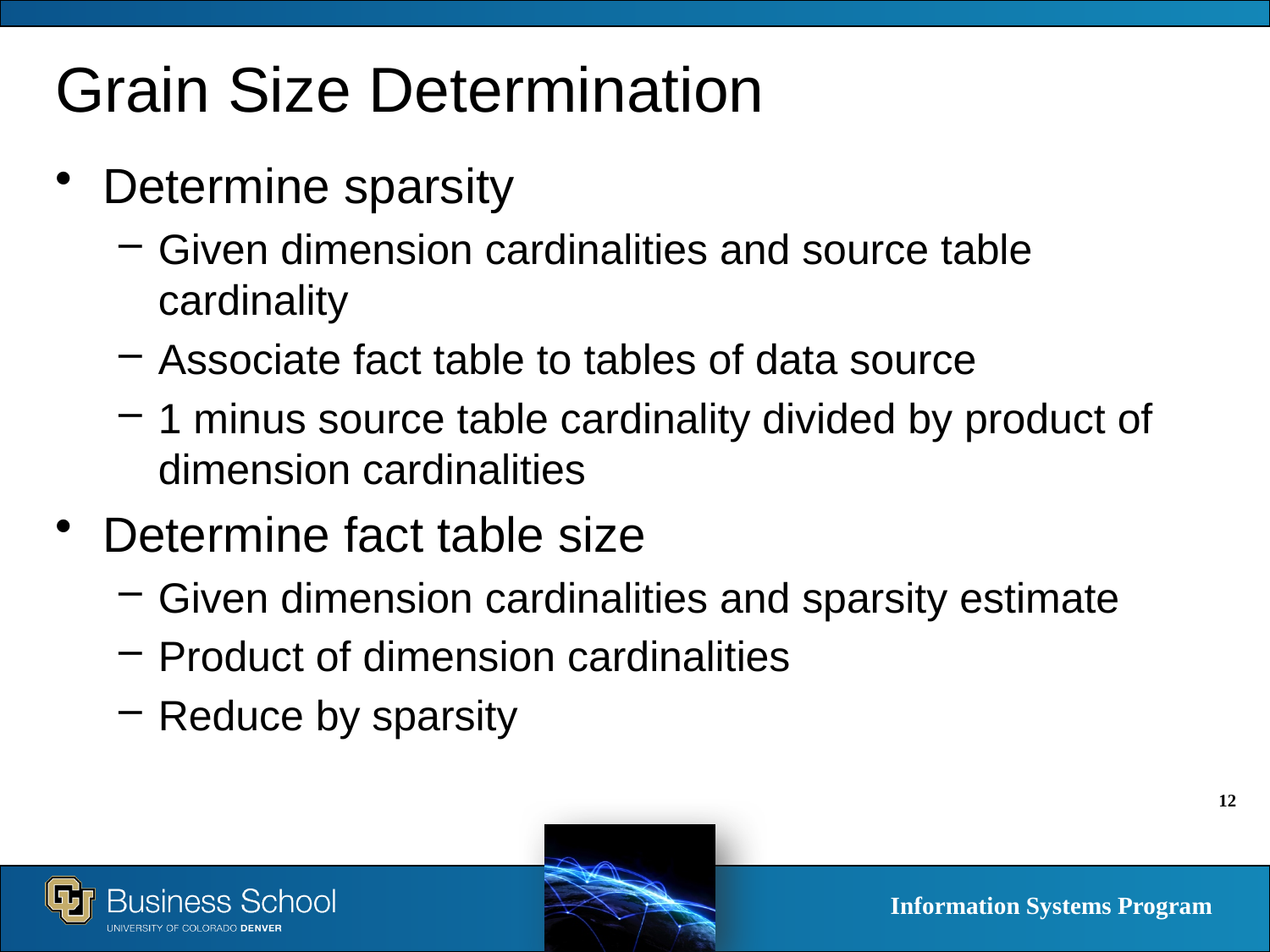

# Grain Size Determination
Determine sparsity
Given dimension cardinalities and source table cardinality
Associate fact table to tables of data source
1 minus source table cardinality divided by product of dimension cardinalities
Determine fact table size
Given dimension cardinalities and sparsity estimate
Product of dimension cardinalities
Reduce by sparsity